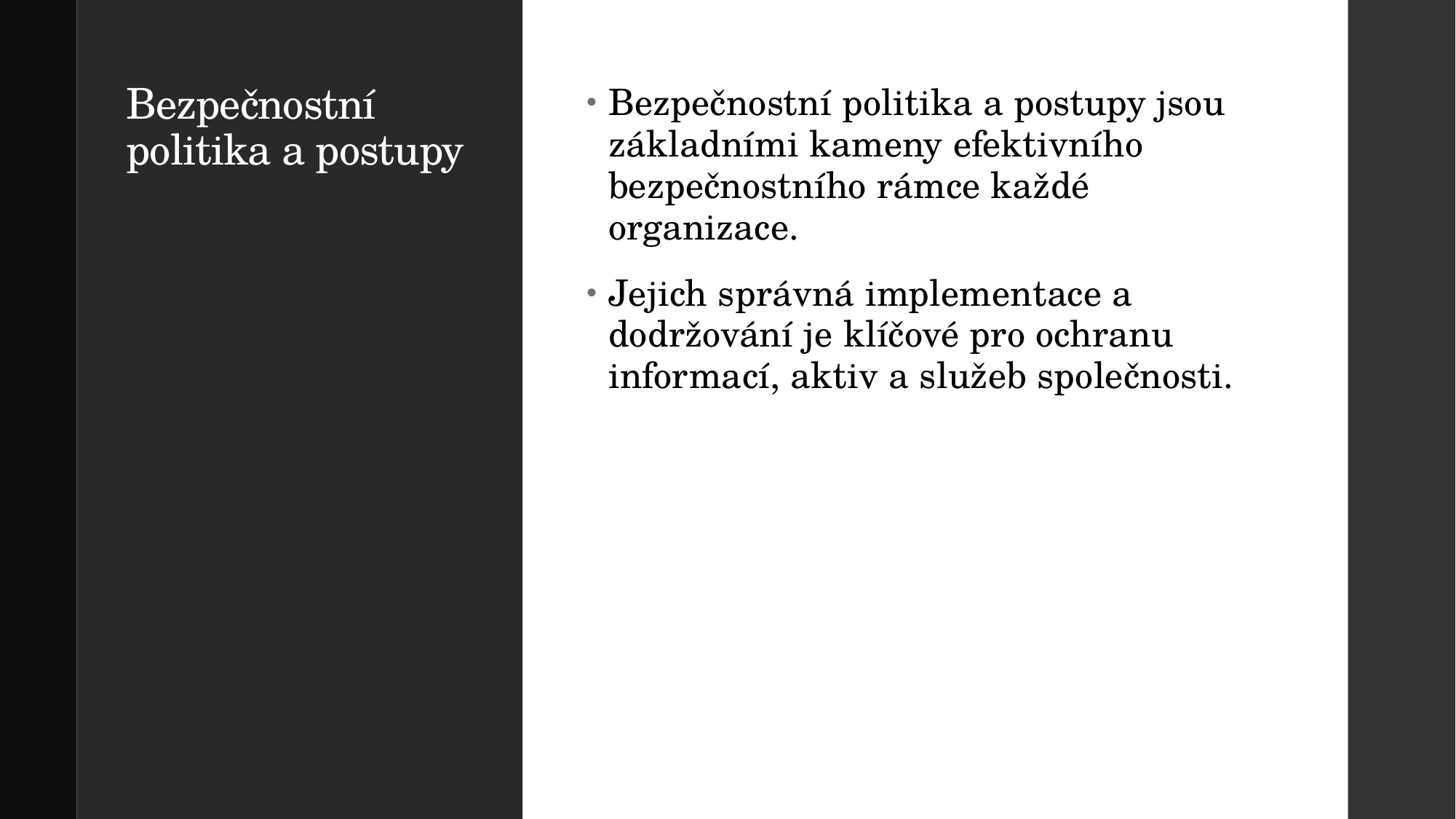

# Bezpečnostní politika a postupy
Bezpečnostní politika a postupy jsou základními kameny efektivního bezpečnostního rámce každé organizace.
Jejich správná implementace a dodržování je klíčové pro ochranu informací, aktiv a služeb společnosti.